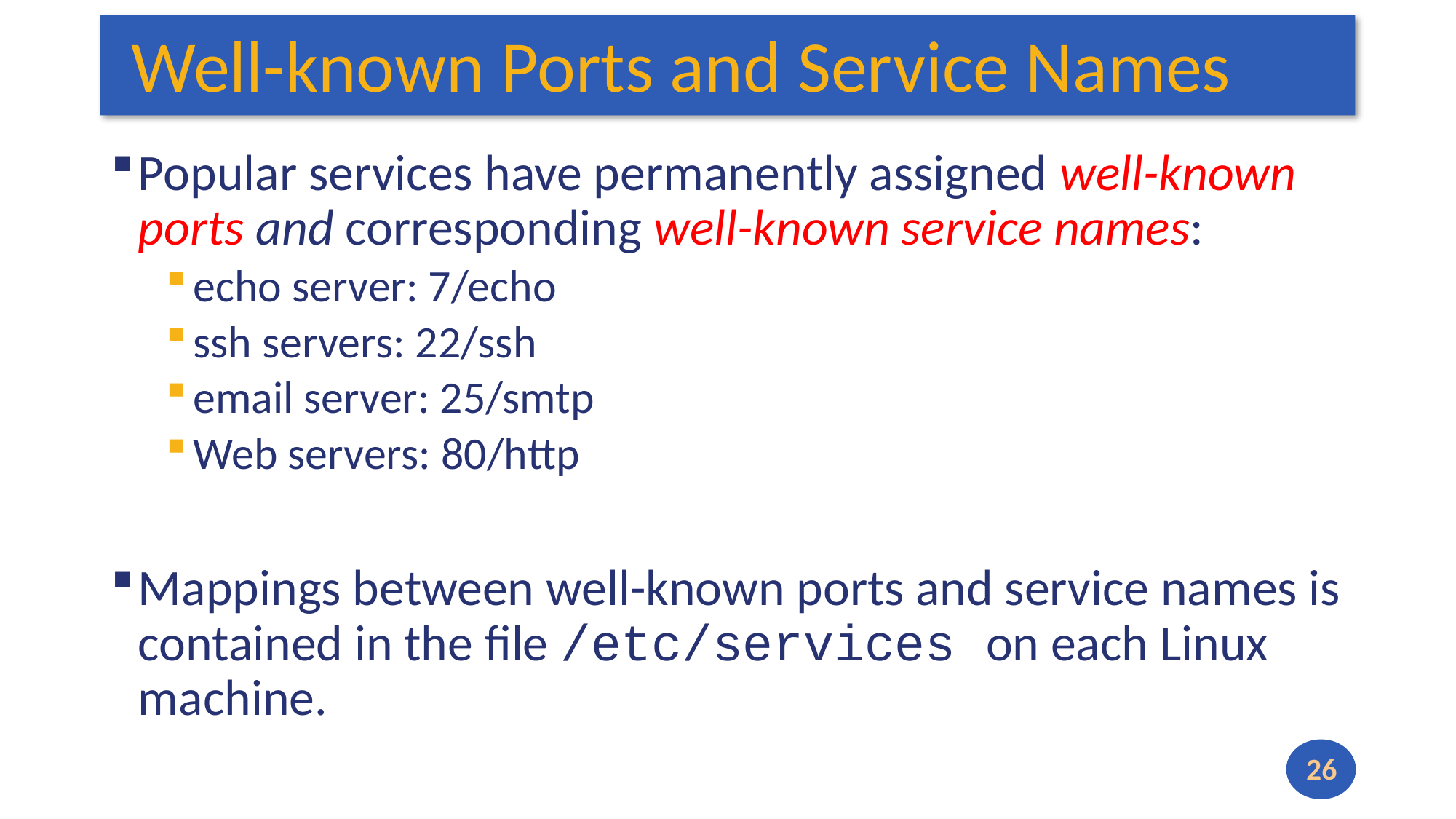

# Well-known Ports and Service Names
Popular services have permanently assigned well-known ports and corresponding well-known service names:
echo server: 7/echo
ssh servers: 22/ssh
email server: 25/smtp
Web servers: 80/http

Mappings between well-known ports and service names is contained in the file /etc/services on each Linux machine.

26